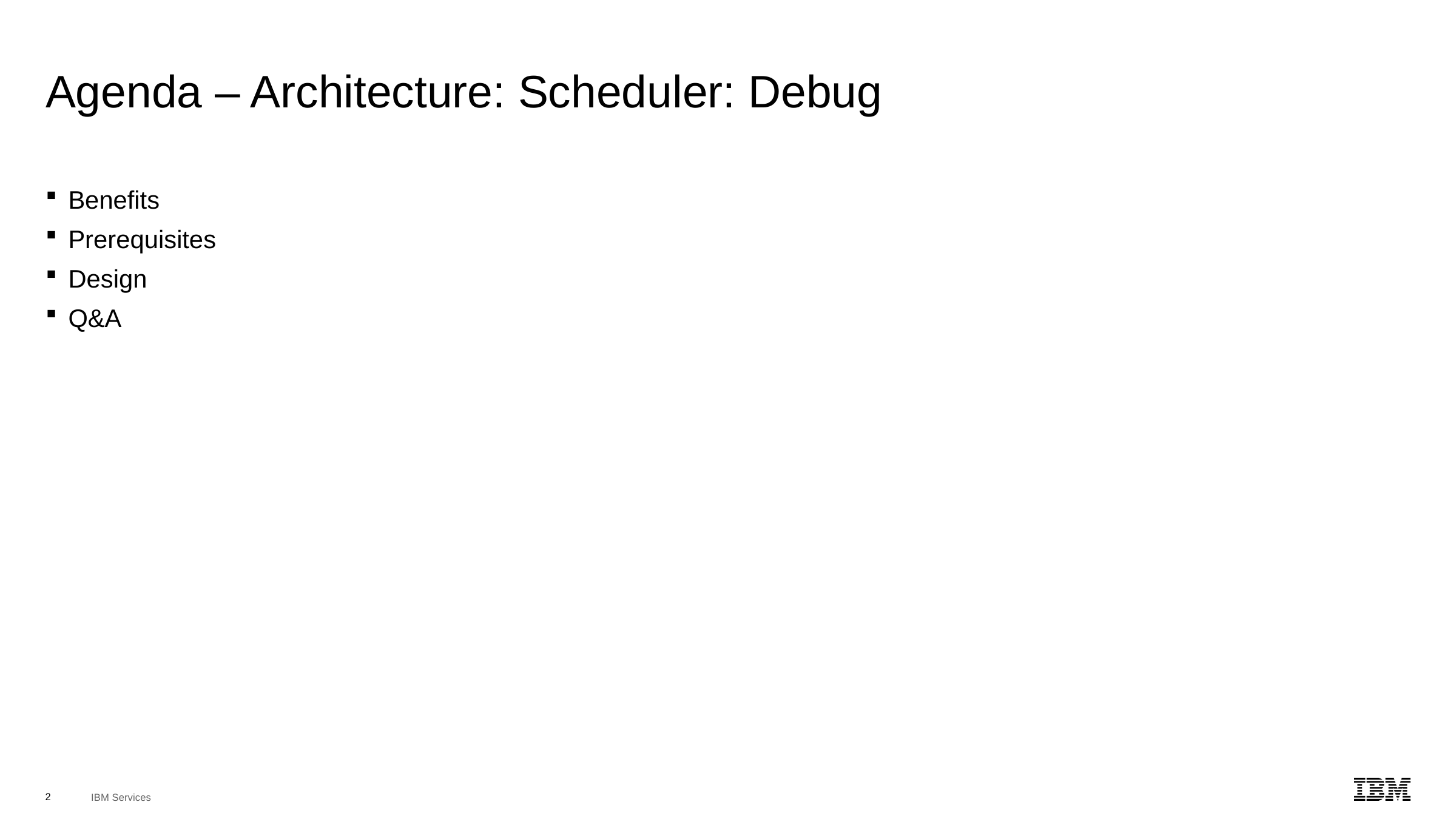

# Agenda – Architecture: Scheduler: Debug
Benefits
Prerequisites
Design
Q&A